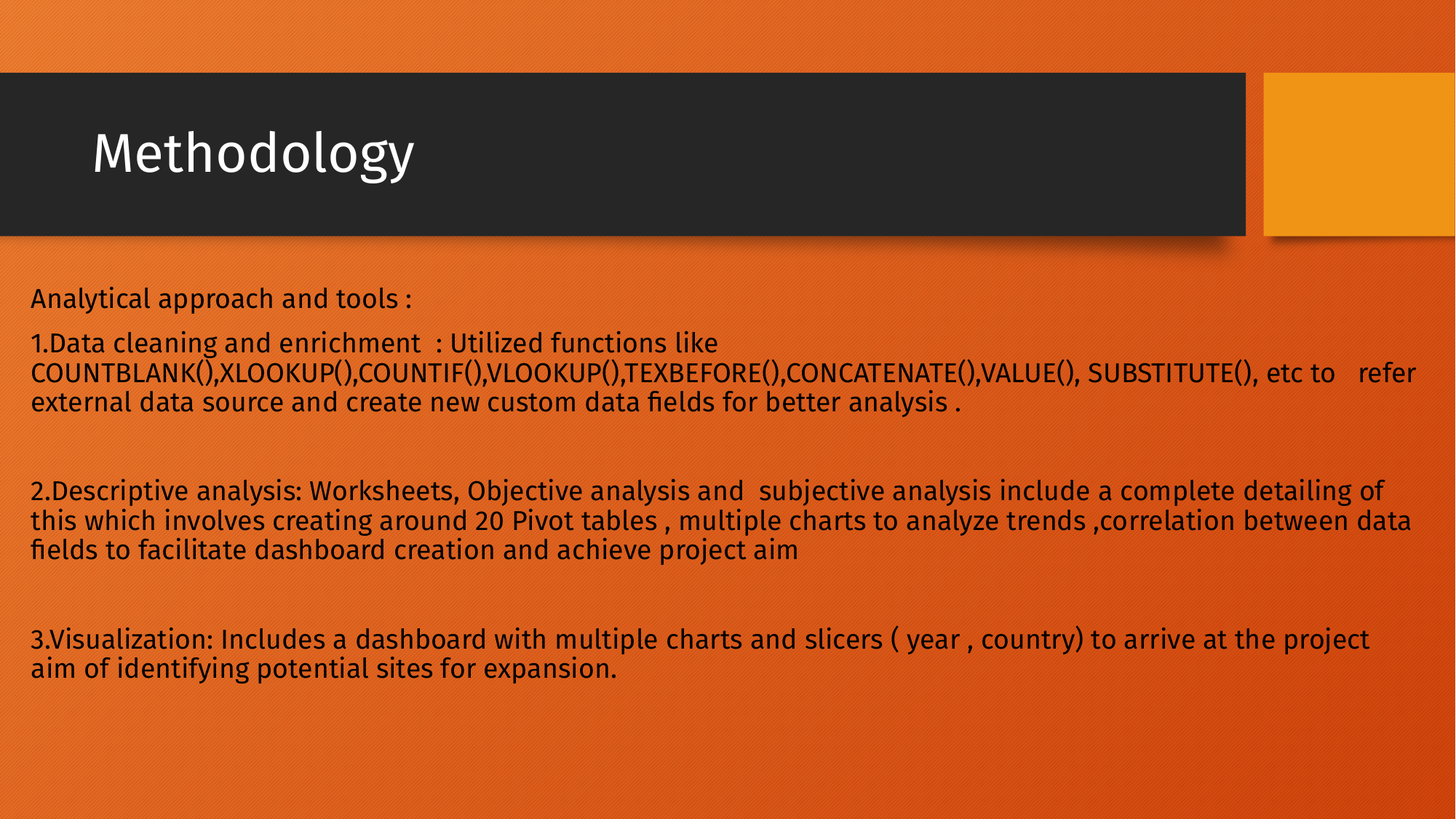

# Methodology
Analytical approach and tools :
1.Data cleaning and enrichment  : Utilized functions like COUNTBLANK(),XLOOKUP(),COUNTIF(),VLOOKUP(),TEXBEFORE(),CONCATENATE(),VALUE(), SUBSTITUTE(), etc to   refer external data source and create new custom data fields for better analysis .

2.Descriptive analysis: Worksheets, Objective analysis and  subjective analysis include a complete detailing of this which involves creating around 20 Pivot tables , multiple charts to analyze trends ,correlation between data fields to facilitate dashboard creation and achieve project aim

3.Visualization: Includes a dashboard with multiple charts and slicers ( year , country) to arrive at the project aim of identifying potential sites for expansion.